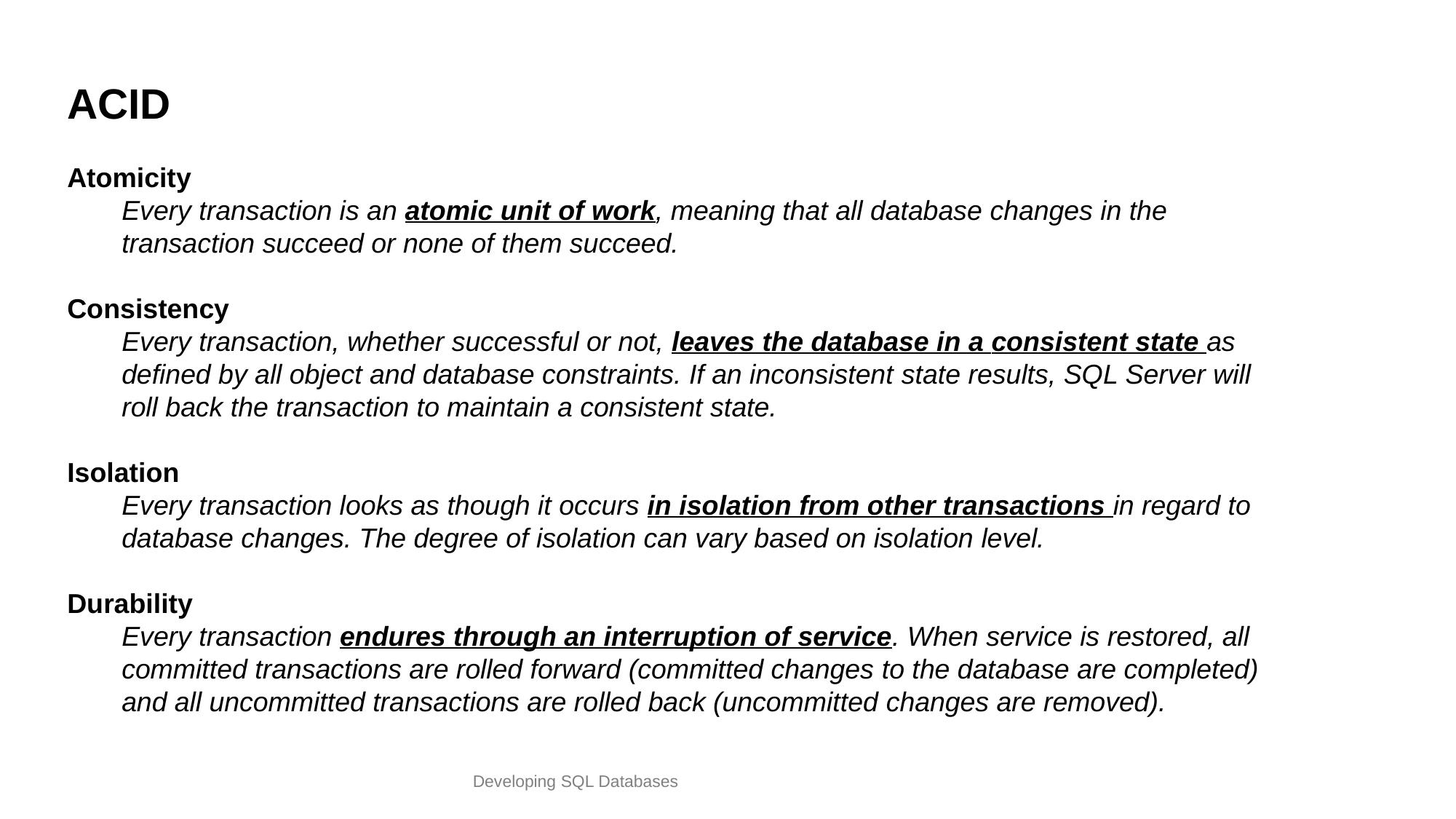

ACID

Atomicity
Every transaction is an atomic unit of work, meaning that all database changes in the transaction succeed or none of them succeed.

Consistency
Every transaction, whether successful or not, leaves the database in a consistent state as defined by all object and database constraints. If an inconsistent state results, SQL Server will roll back the transaction to maintain a consistent state.

Isolation
Every transaction looks as though it occurs in isolation from other transactions in regard to database changes. The degree of isolation can vary based on isolation level.

Durability
Every transaction endures through an interruption of service. When service is restored, all committed transactions are rolled forward (committed changes to the database are completed) and all uncommitted transactions are rolled back (uncommitted changes are removed).
Developing SQL Databases